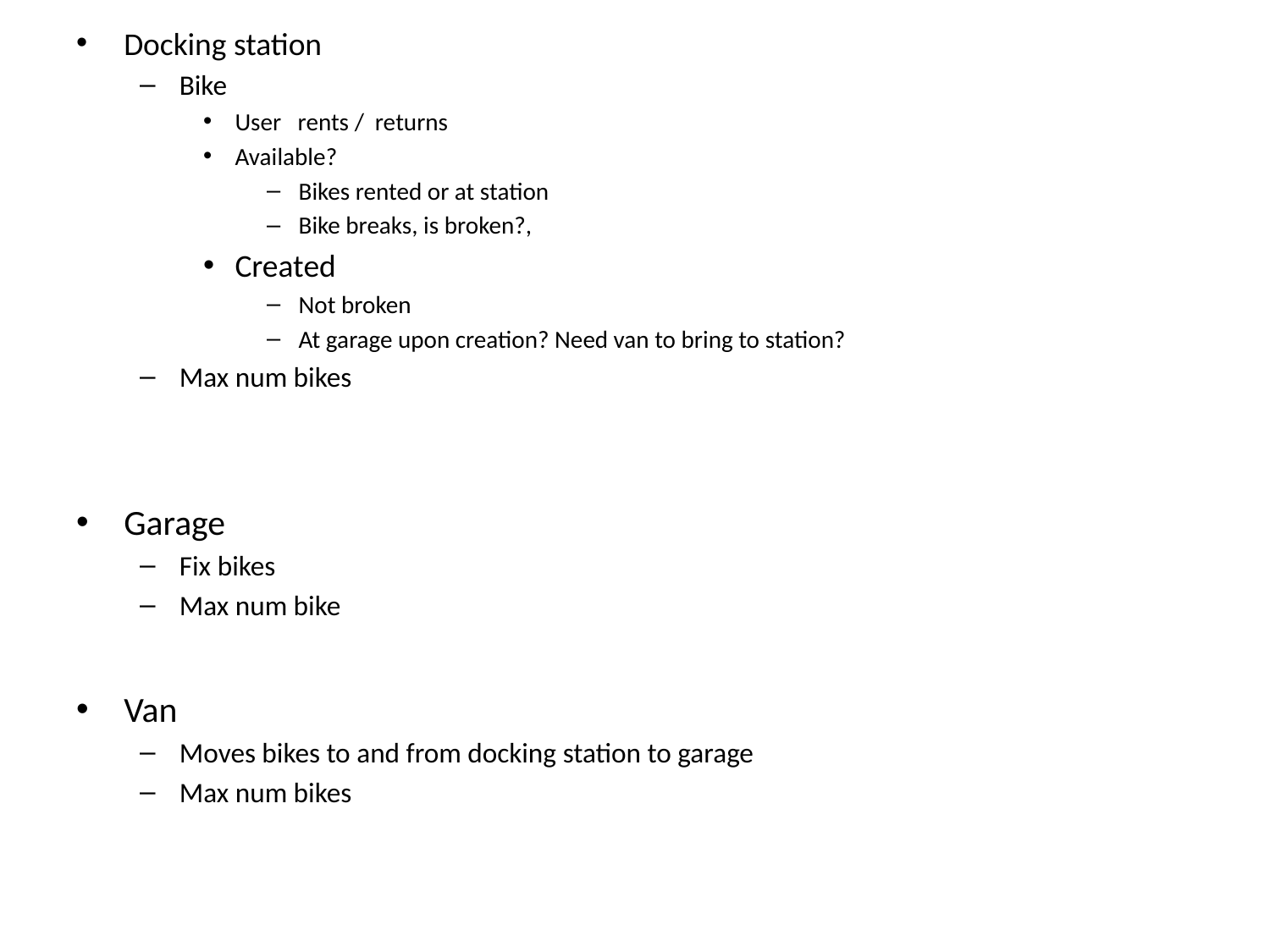

Docking station
Bike
User   rents /  returns
Available?
Bikes rented or at station
Bike breaks, is broken?,
Created
Not broken
At garage upon creation? Need van to bring to station?
Max num bikes

Garage
Fix bikes
Max num bike

Van
Moves bikes to and from docking station to garage
Max num bikes